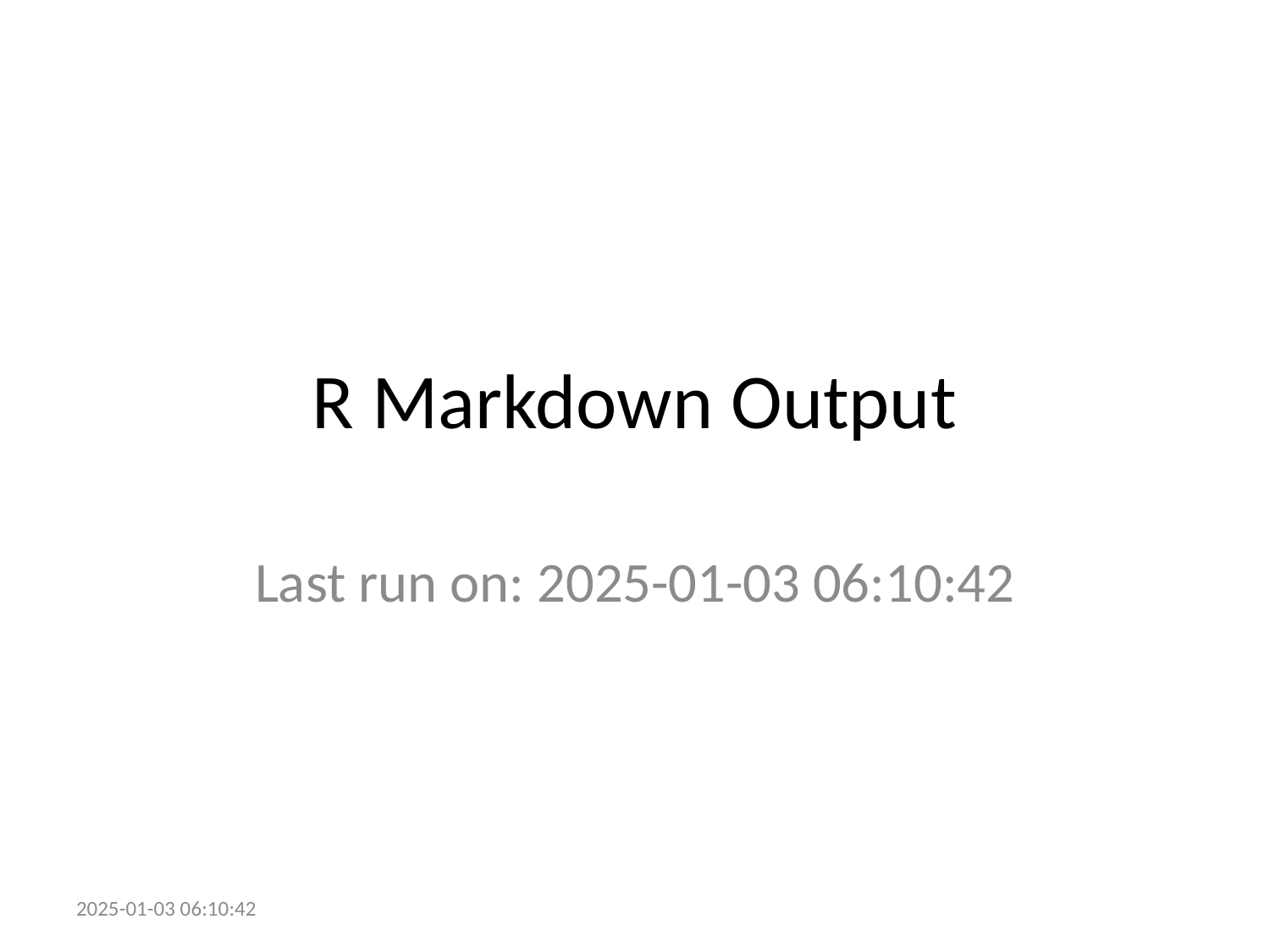

# R Markdown Output
Last run on: 2025-01-03 06:10:42
2025-01-03 06:10:42